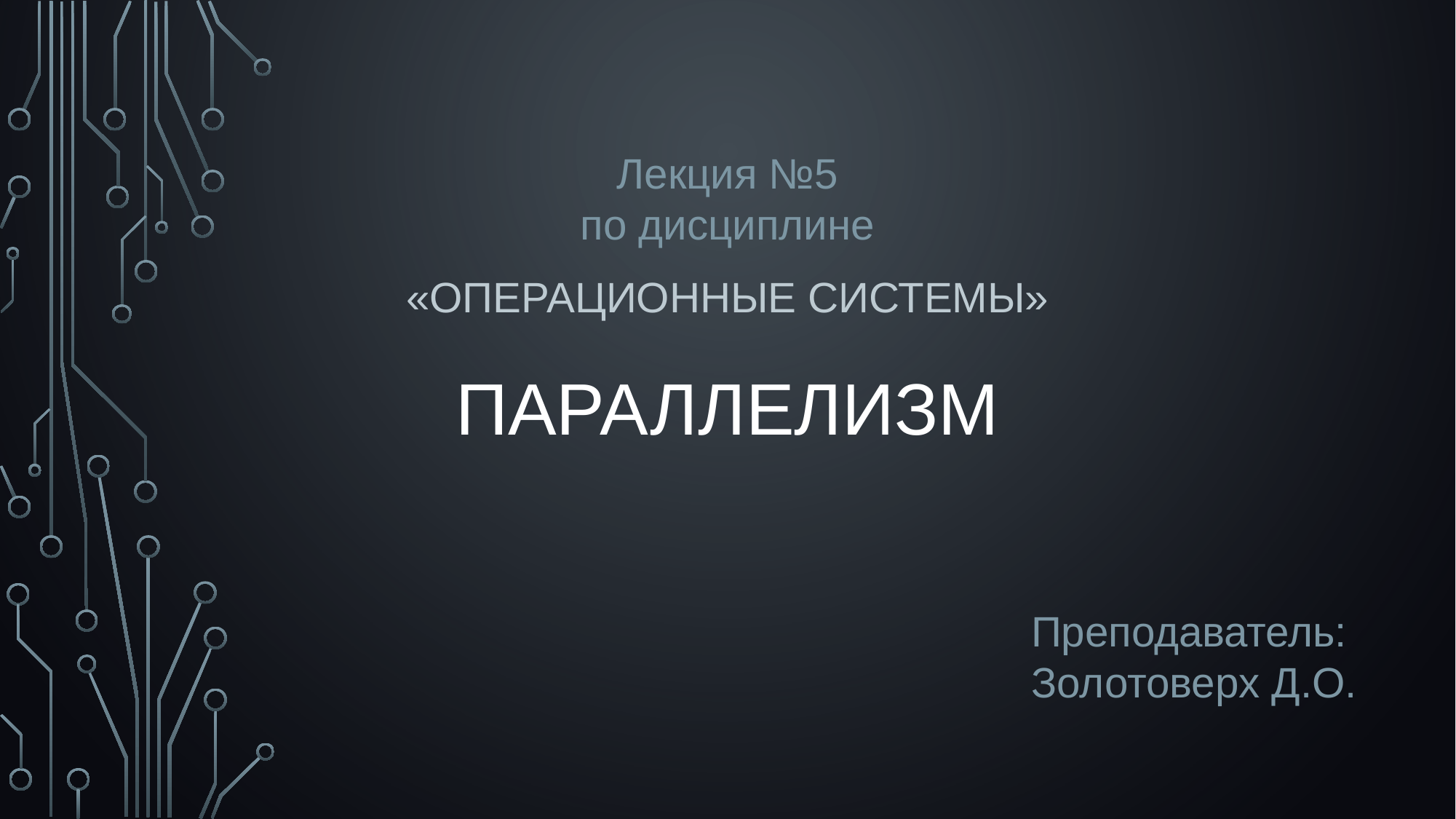

Лекция №5
по дисциплине
«Операционные системы»
# Параллелизм
Преподаватель:
Золотоверх Д.О.